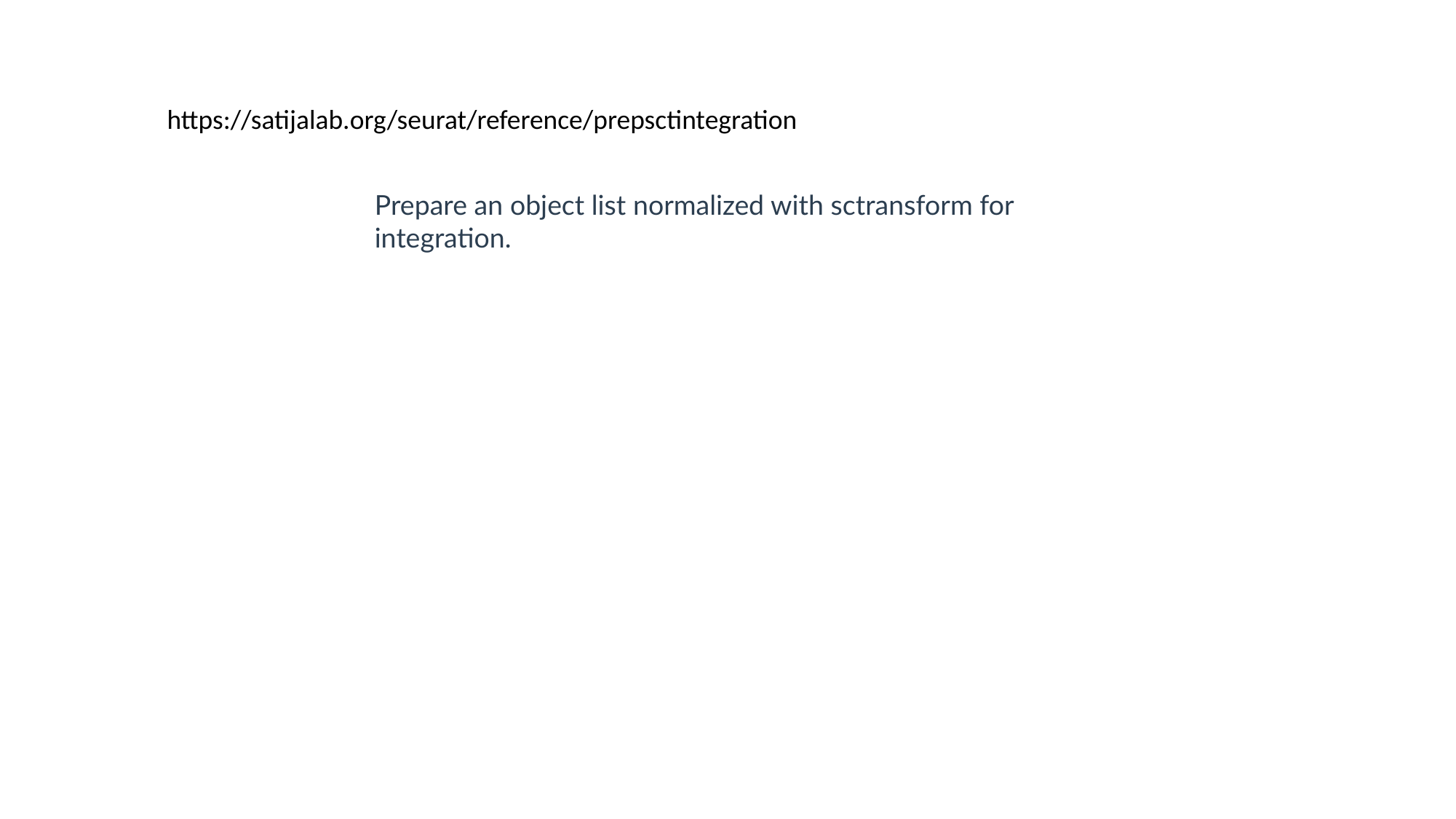

https://satijalab.org/seurat/reference/prepsctintegration
Prepare an object list normalized with sctransform for integration.